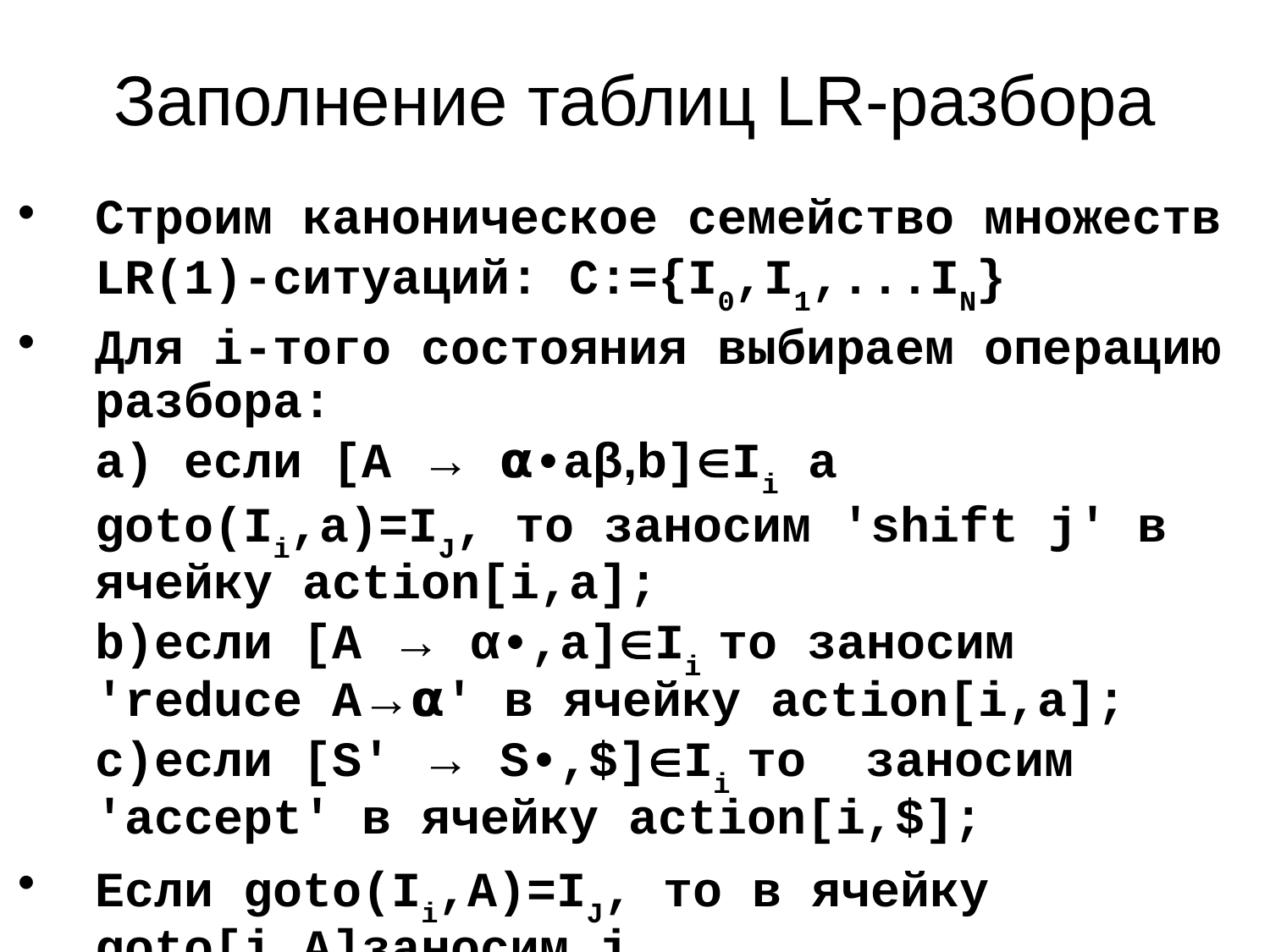

# Заполнение таблиц LR-разбора
Строим каноническое семейство множеств LR(1)-ситуаций: C:={I0,I1,...IN}
Для i-того состояния выбираем операцию разбора:
а) если [A → α•aβ,b]∈Ii а goto(Ii,a)=IJ, то заносим 'shift j' в ячейку action[i,a];
b)если [A → α•,a]∈Ii то заносим 'reduce A→α' в ячейку action[i,a];
c)если [S' → S•,$]∈Ii то  заносим 'accept' в ячейку action[i,$];
Если goto(Ii,A)=IJ, то в ячейку goto[i,A]заносим j.